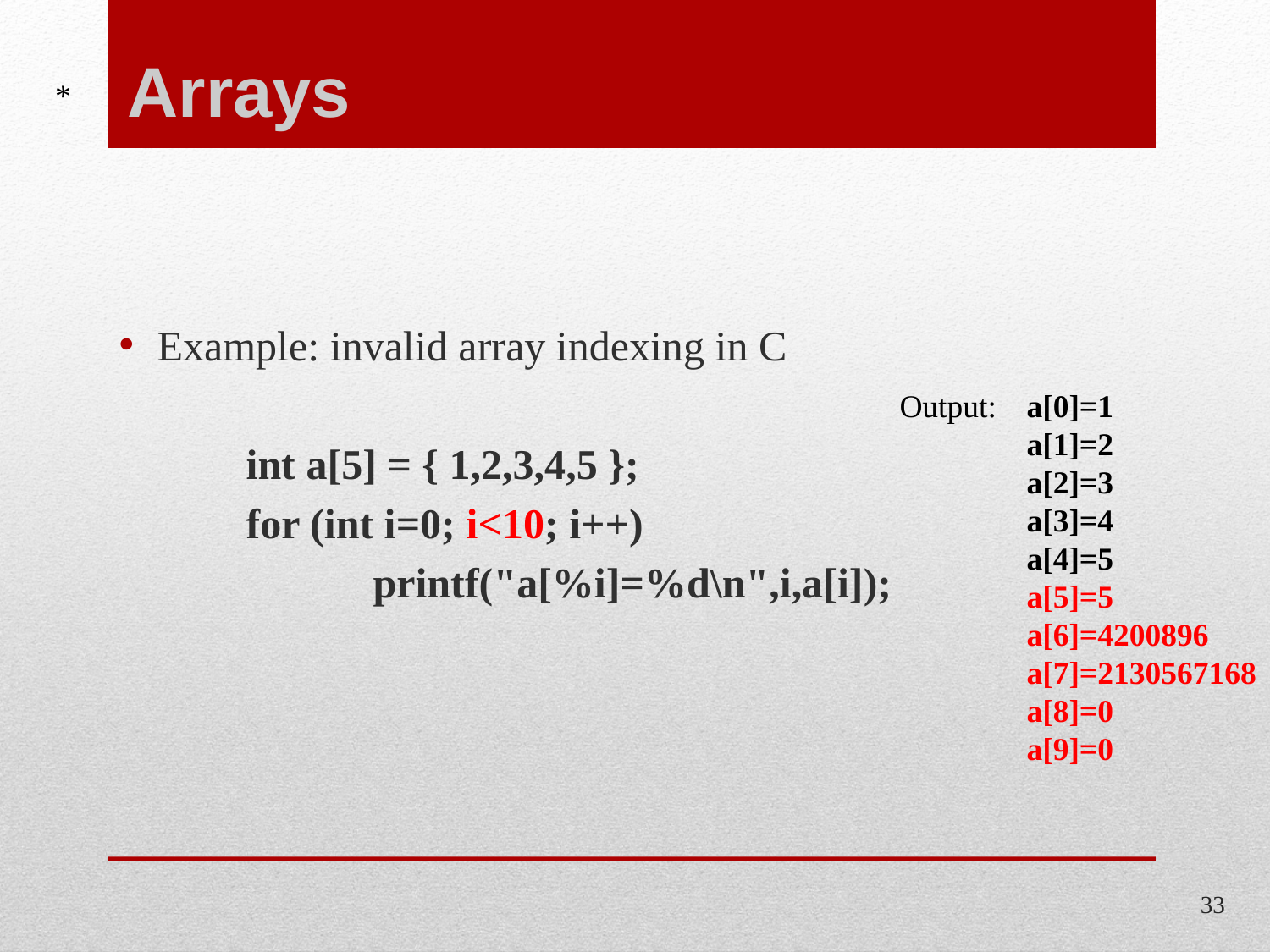

# Arrays
*
Example: invalid array indexing in C

	int a[5] = { 1,2,3,4,5 };
	for (int i=0; i<10; i++)
		printf("a[%i]=%d\n",i,a[i]);

Output: 	a[0]=1
	a[1]=2
	a[2]=3
	a[3]=4
	a[4]=5
	a[5]=5
	a[6]=4200896
	a[7]=2130567168
	a[8]=0
	a[9]=0
33